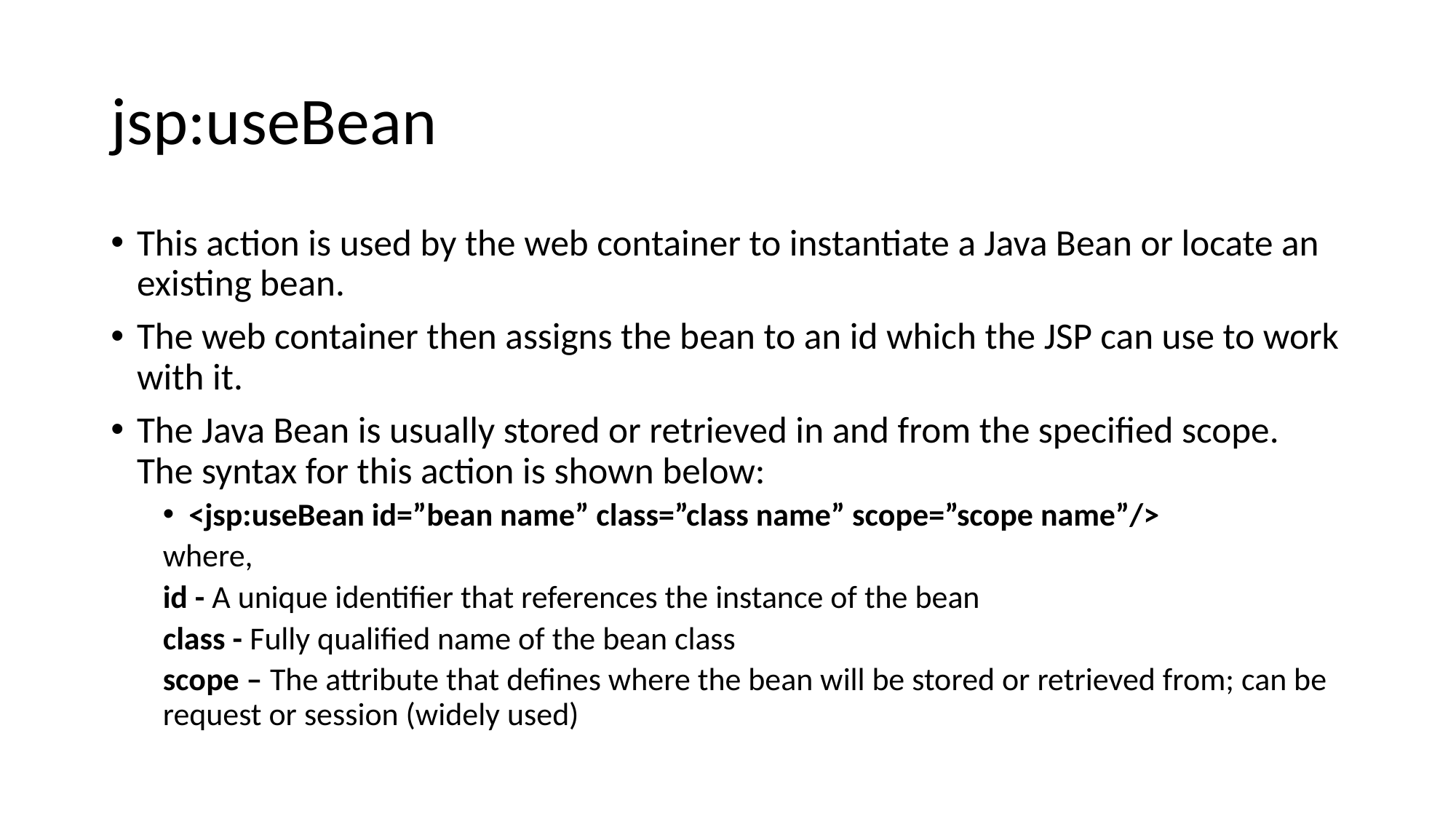

# jsp:useBean
This action is used by the web container to instantiate a Java Bean or locate an existing bean.
The web container then assigns the bean to an id which the JSP can use to work with it.
The Java Bean is usually stored or retrieved in and from the specified scope. The syntax for this action is shown below:
<jsp:useBean id=”bean name” class=”class name” scope=”scope name”/>
where,
id - A unique identifier that references the instance of the bean
class - Fully qualified name of the bean class
scope – The attribute that defines where the bean will be stored or retrieved from; can be request or session (widely used)